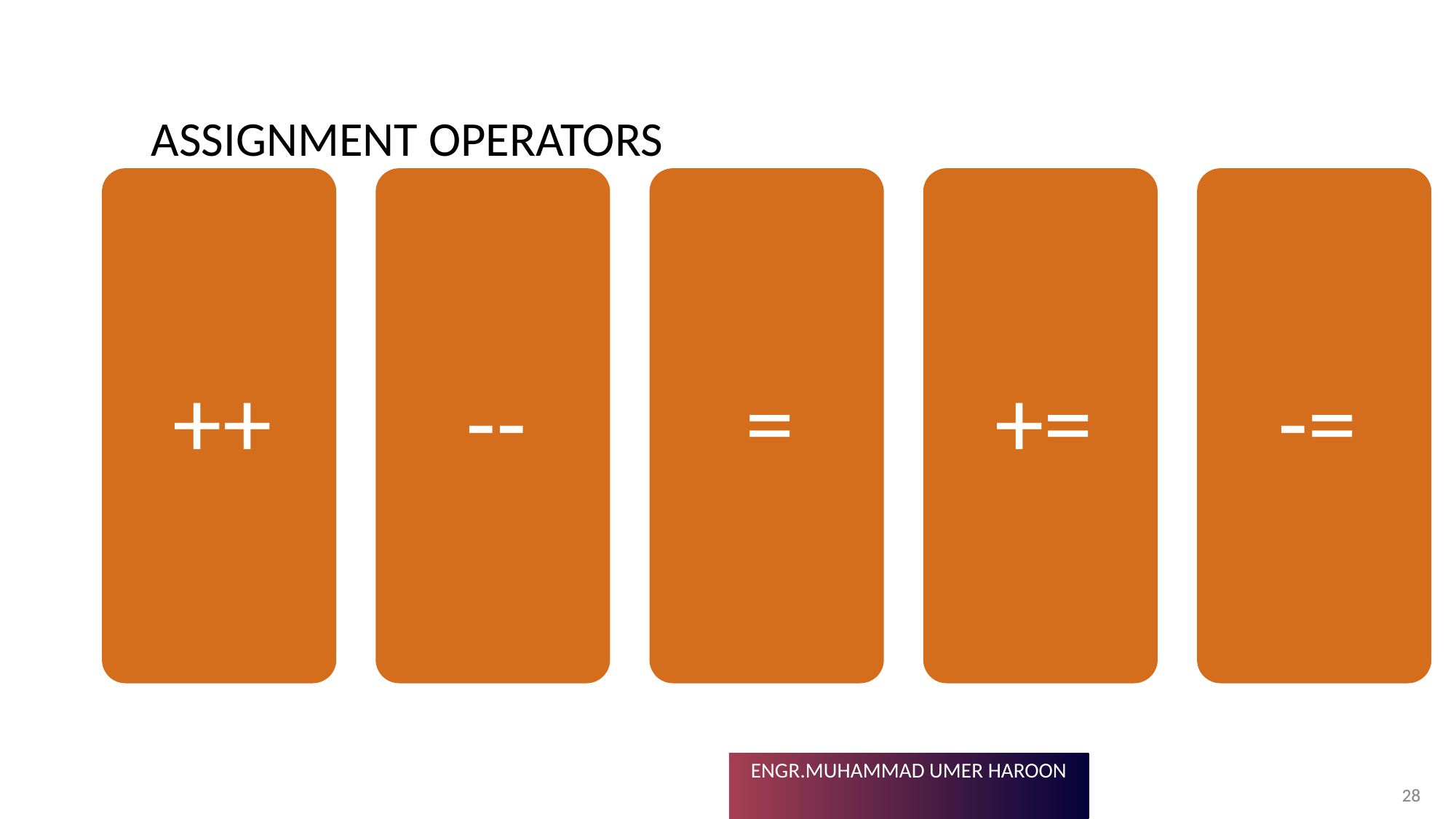

# Assignment operators
++
--
=
+=
-=
28